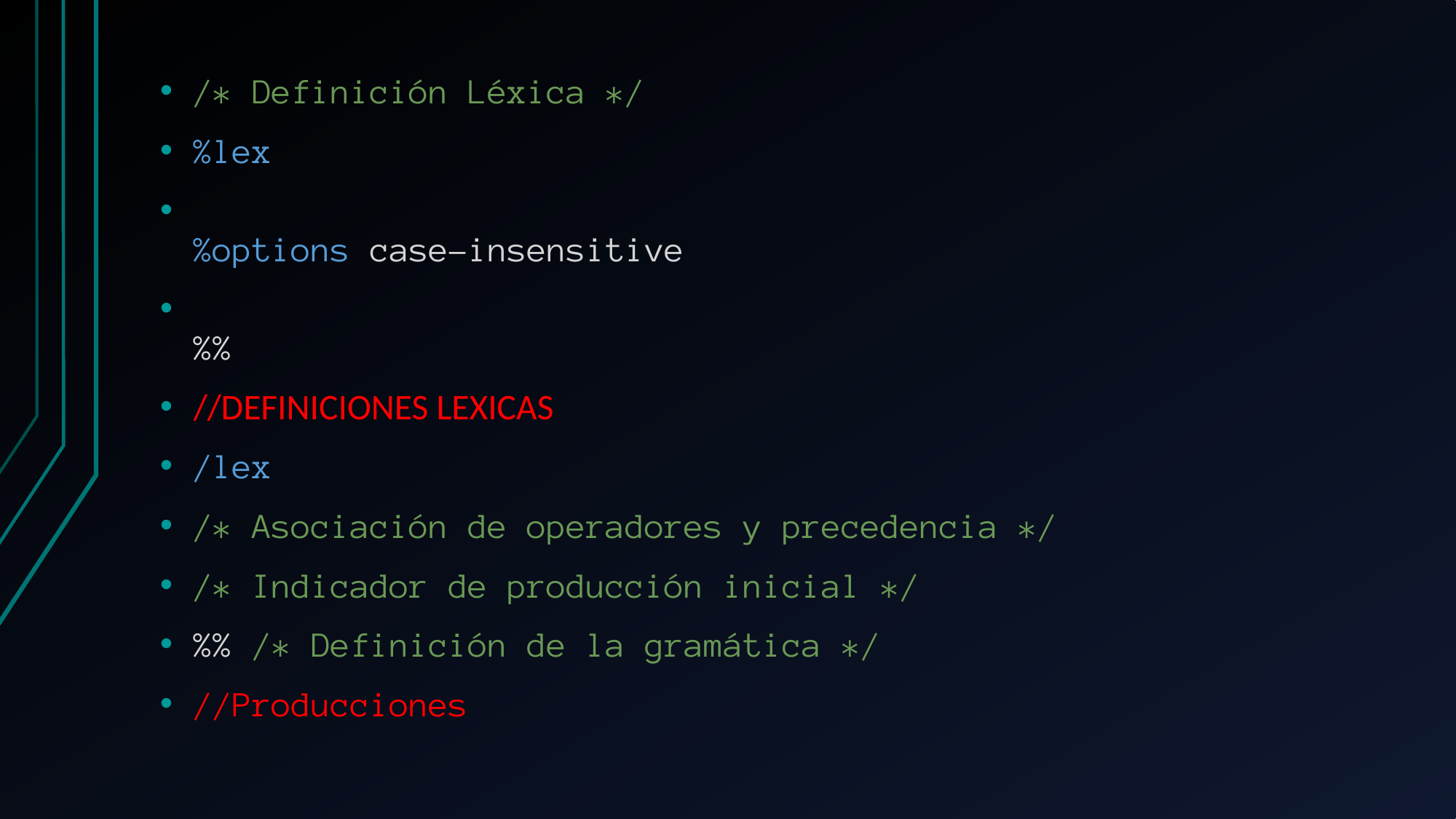

/* Definición Léxica */
%lex
%options case-insensitive
%%
//DEFINICIONES LEXICAS
/lex
/* Asociación de operadores y precedencia */
/* Indicador de producción inicial */
%% /* Definición de la gramática */
//Producciones